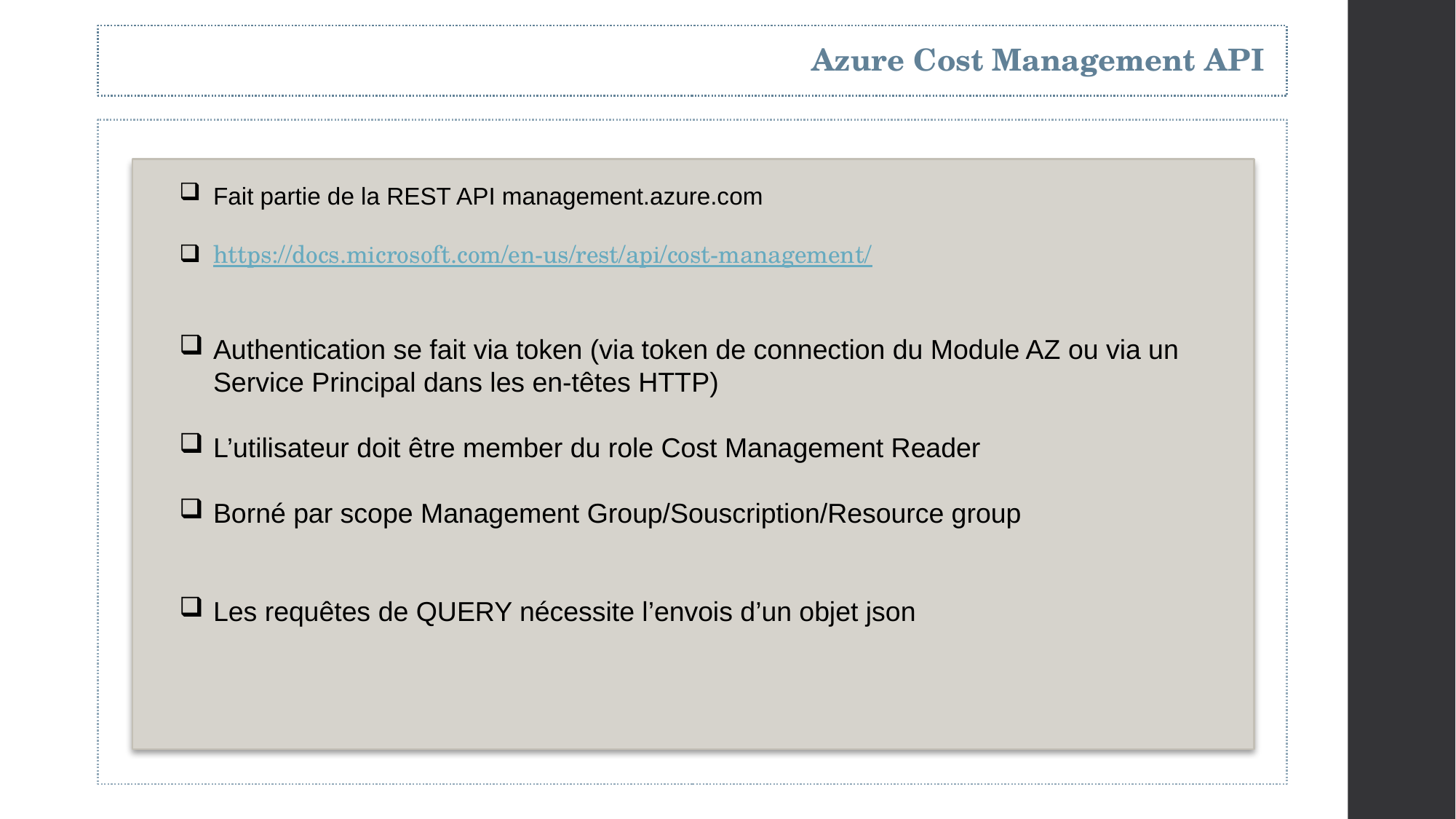

Azure Cost Management API

Fait partie de la REST API management.azure.com

https://docs.microsoft.com/en-us/rest/api/cost-management/

Authentication se fait via token (via token de connection du Module AZ ou via un Service Principal dans les en-têtes HTTP)

L’utilisateur doit être member du role Cost Management Reader

Borné par scope Management Group/Souscription/Resource group

Les requêtes de QUERY nécessite l’envois d’un objet json